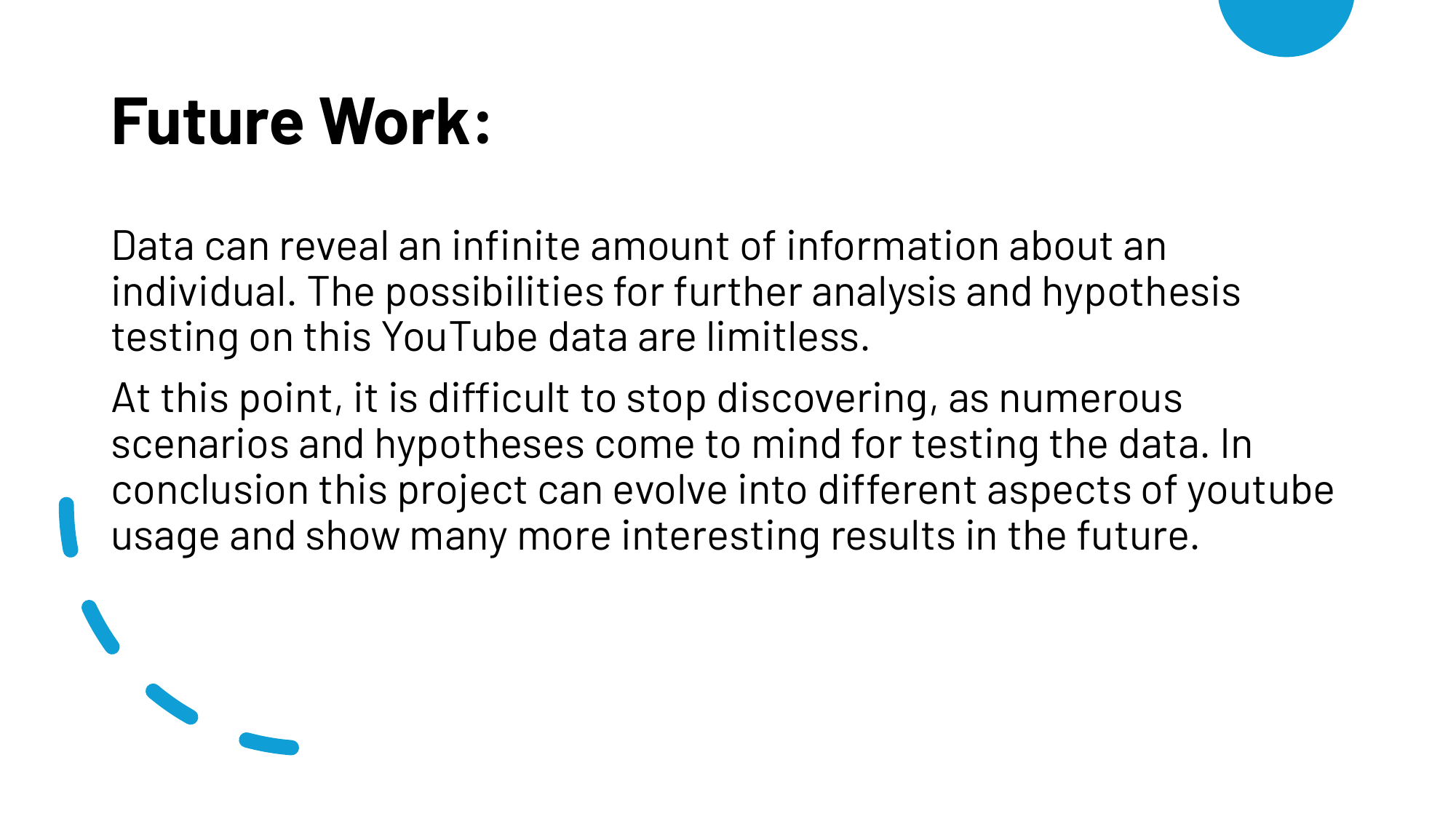

# Future Work:
Data can reveal an infinite amount of information about an individual. The possibilities for further analysis and hypothesis testing on this YouTube data are limitless.
At this point, it is difficult to stop discovering, as numerous scenarios and hypotheses come to mind for testing the data. In conclusion this project can evolve into different aspects of youtube usage and show many more interesting results in the future.